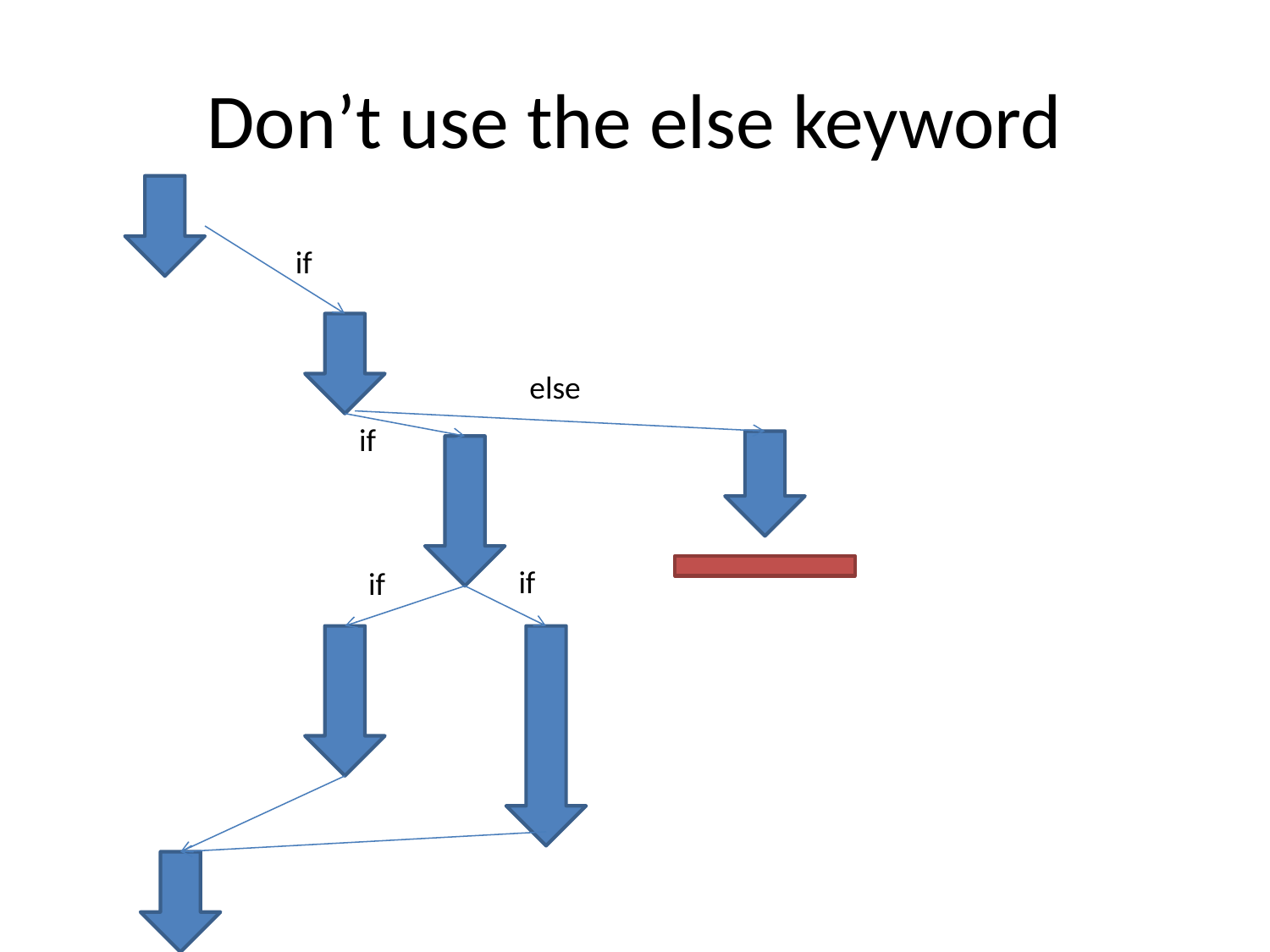

# Don’t use the else keyword

if

else
if

if

if